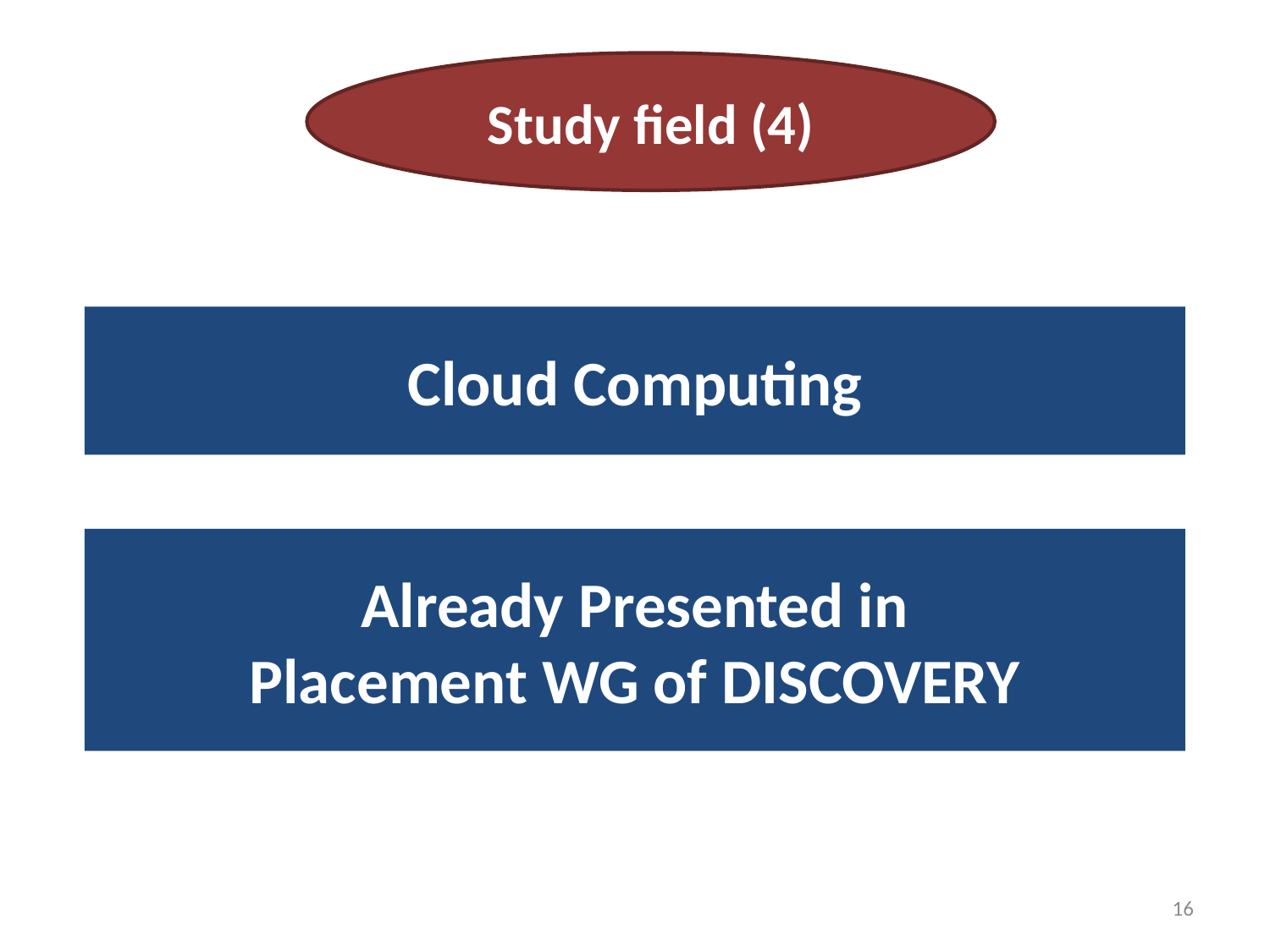

Study field (4)
Cloud Computing
# Already Presented in Placement WG of DISCOVERY
16